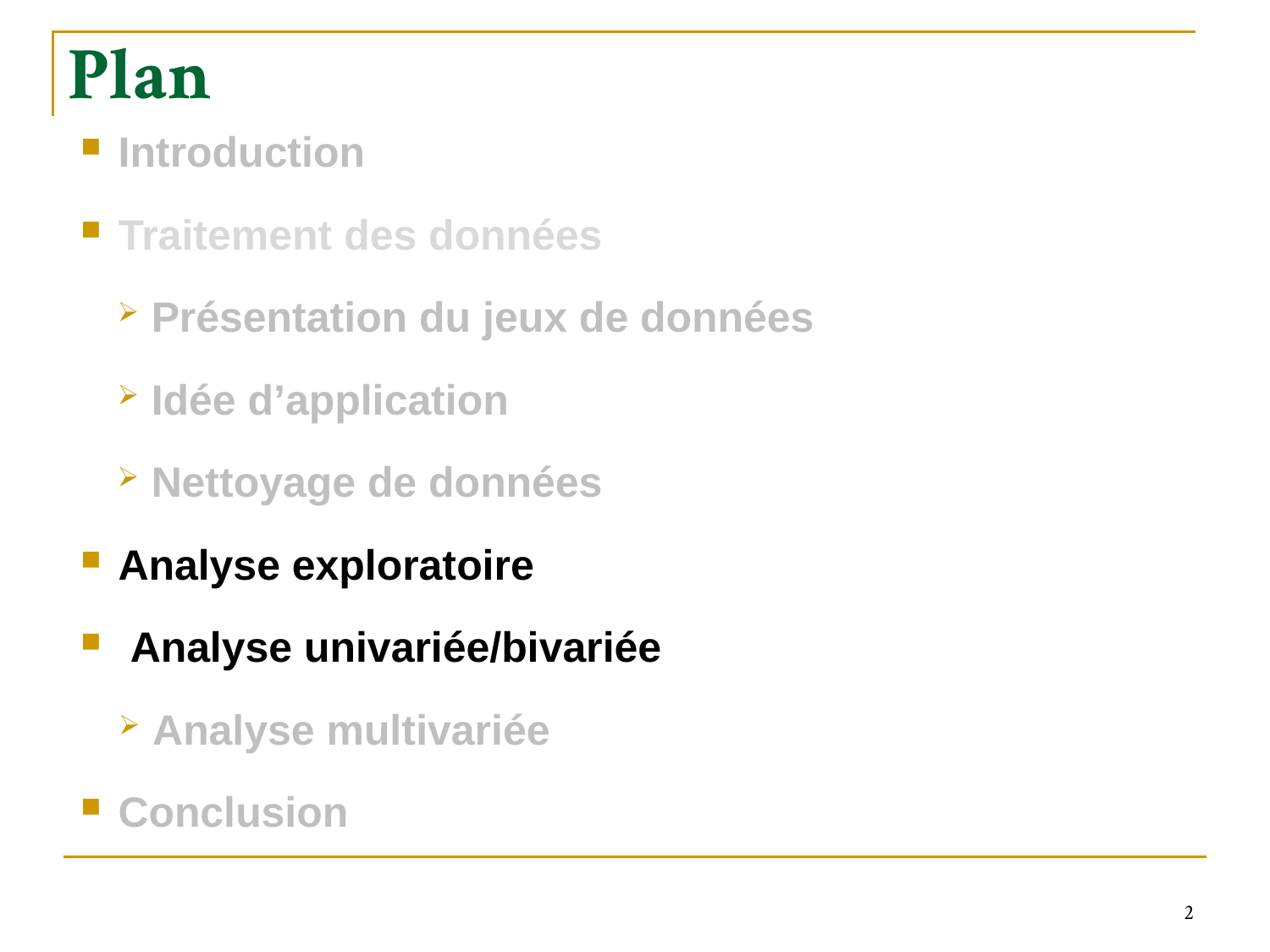

# Plan
Introduction
Traitement des données
 Présentation du jeux de données
 Idée d’application
 Nettoyage de données
Analyse exploratoire
 Analyse univariée/bivariée
 Analyse multivariée
Conclusion

2